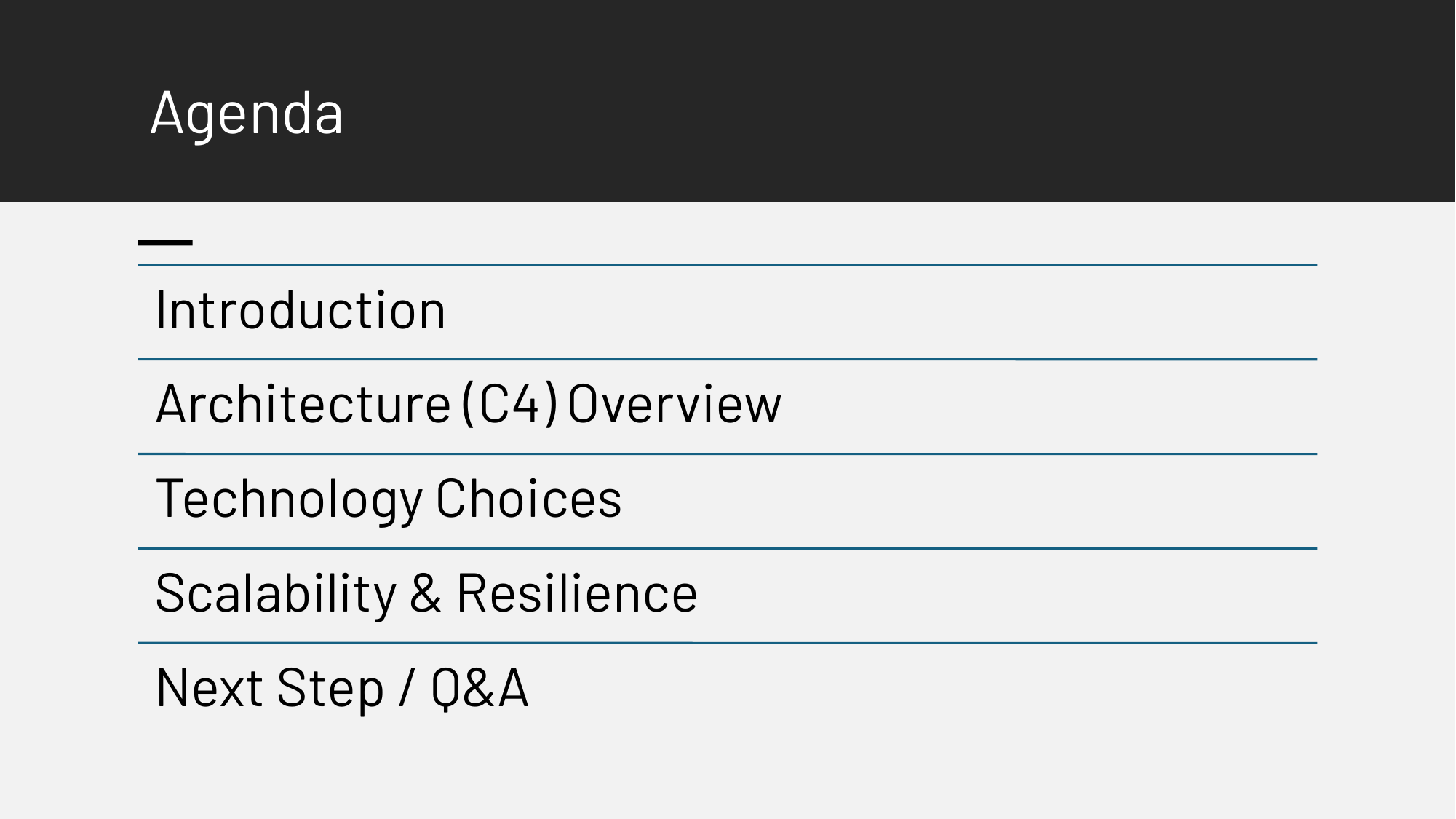

# Agenda

Introduction
Architecture (C4) Overview
Technology Choices
Scalability & Resilience
Next Step / Q&A